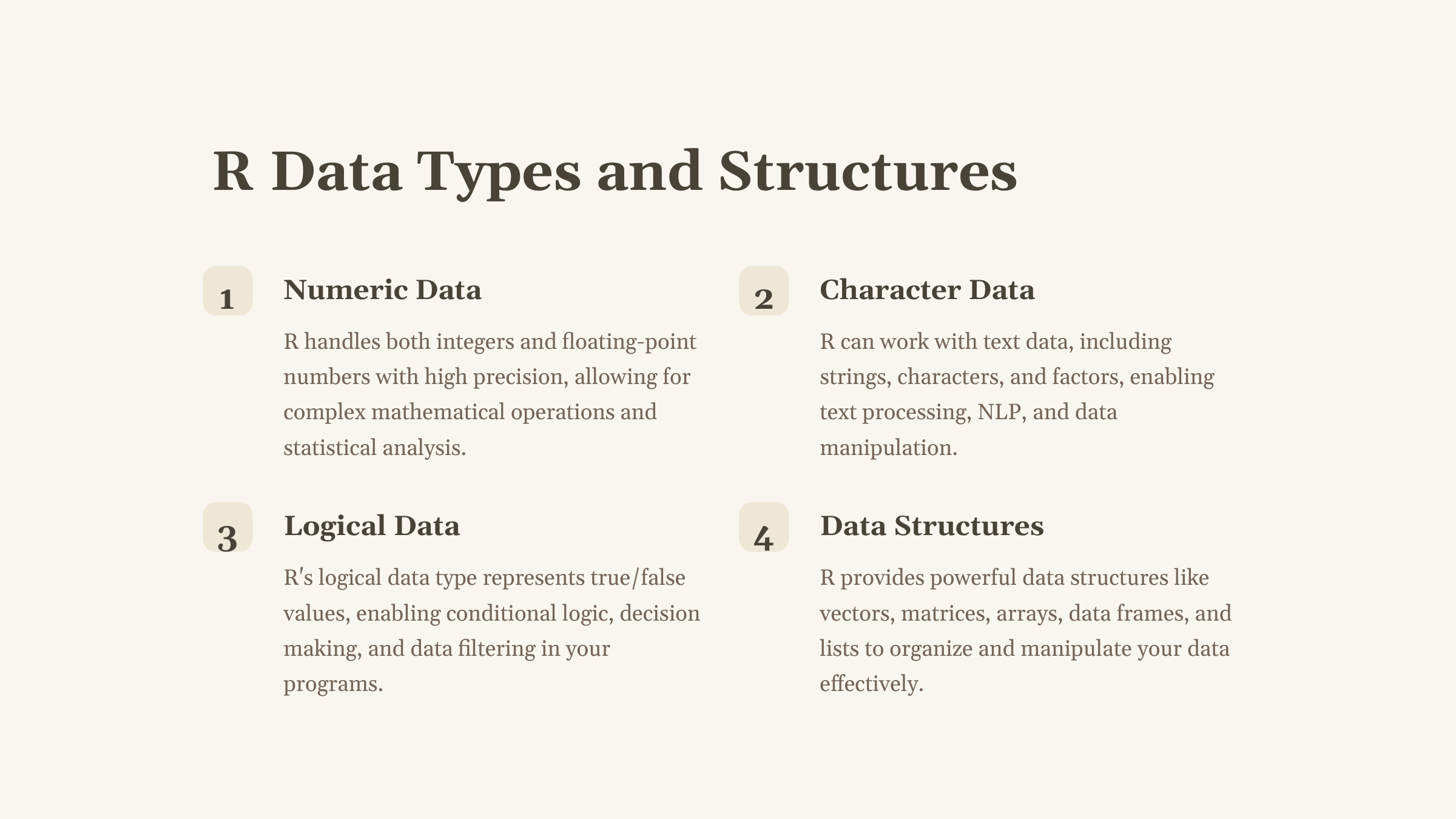

R Data Types and Structures

Numeric Data

Character Data
1
2
R handles both integers and floating-point numbers with high precision, allowing for complex mathematical operations and statistical analysis.
R can work with text data, including strings, characters, and factors, enabling text processing, NLP, and data manipulation.

Logical Data

Data Structures
3
4
R's logical data type represents true/false values, enabling conditional logic, decision making, and data filtering in your programs.
R provides powerful data structures like vectors, matrices, arrays, data frames, and lists to organize and manipulate your data effectively.